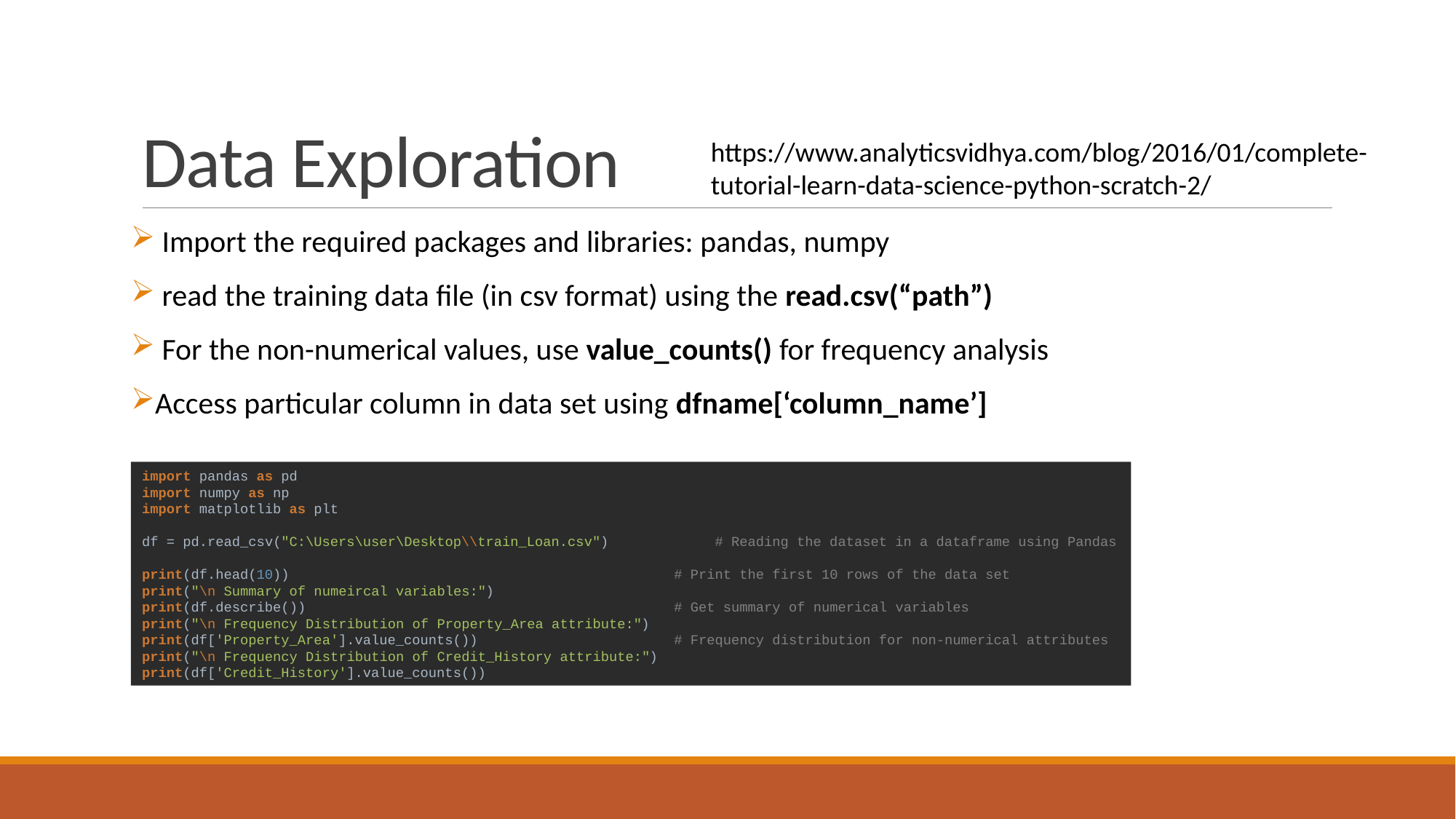

# Data Exploration
https://www.analyticsvidhya.com/blog/2016/01/complete-tutorial-learn-data-science-python-scratch-2/
 Import the required packages and libraries: pandas, numpy
 read the training data file (in csv format) using the read.csv(“path”)
 For the non-numerical values, use value_counts() for frequency analysis
Access particular column in data set using dfname[‘column_name’]
import pandas as pd
import numpy as np
import matplotlib as plt
df = pd.read_csv("C:\Users\user\Desktop\\train_Loan.csv")             # Reading the dataset in a dataframe using Pandas
print(df.head(10))                                               # Print the first 10 rows of the data set
print("\n Summary of numeircal variables:")
print(df.describe())                                             # Get summary of numerical variables
print("\n Frequency Distribution of Property_Area attribute:")
print(df['Property_Area'].value_counts())                        # Frequency distribution for non-numerical attributes
print("\n Frequency Distribution of Credit_History attribute:")
print(df['Credit_History'].value_counts())